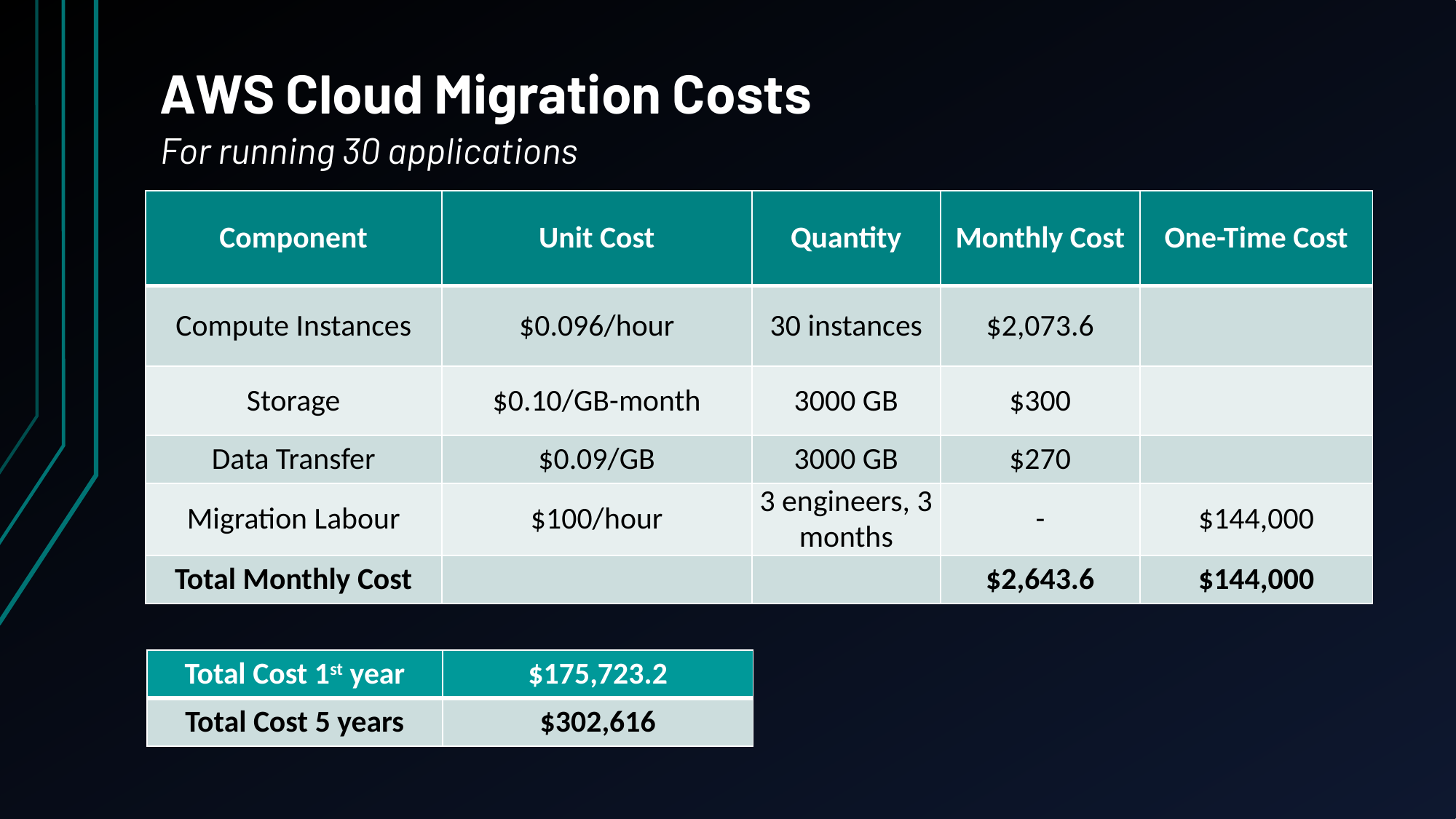

# AWS Cloud Migration Costs For running 30 applications
| Component | Unit Cost | Quantity | Monthly Cost | One-Time Cost |
| --- | --- | --- | --- | --- |
| Compute Instances | $0.096/hour | 30 instances | $2,073.6 |  |
| Storage | $0.10/GB-month | 3000 GB | $300 |  |
| Data Transfer | $0.09/GB | 3000 GB | $270 |  |
| Migration Labour | $100/hour | 3 engineers, 3 months | - | $144,000 |
| Total Monthly Cost |  |  | $2,643.6 | $144,000 |
| Total Cost 1st year | $175,723.2 |
| --- | --- |
| Total Cost 5 years | $302,616 |